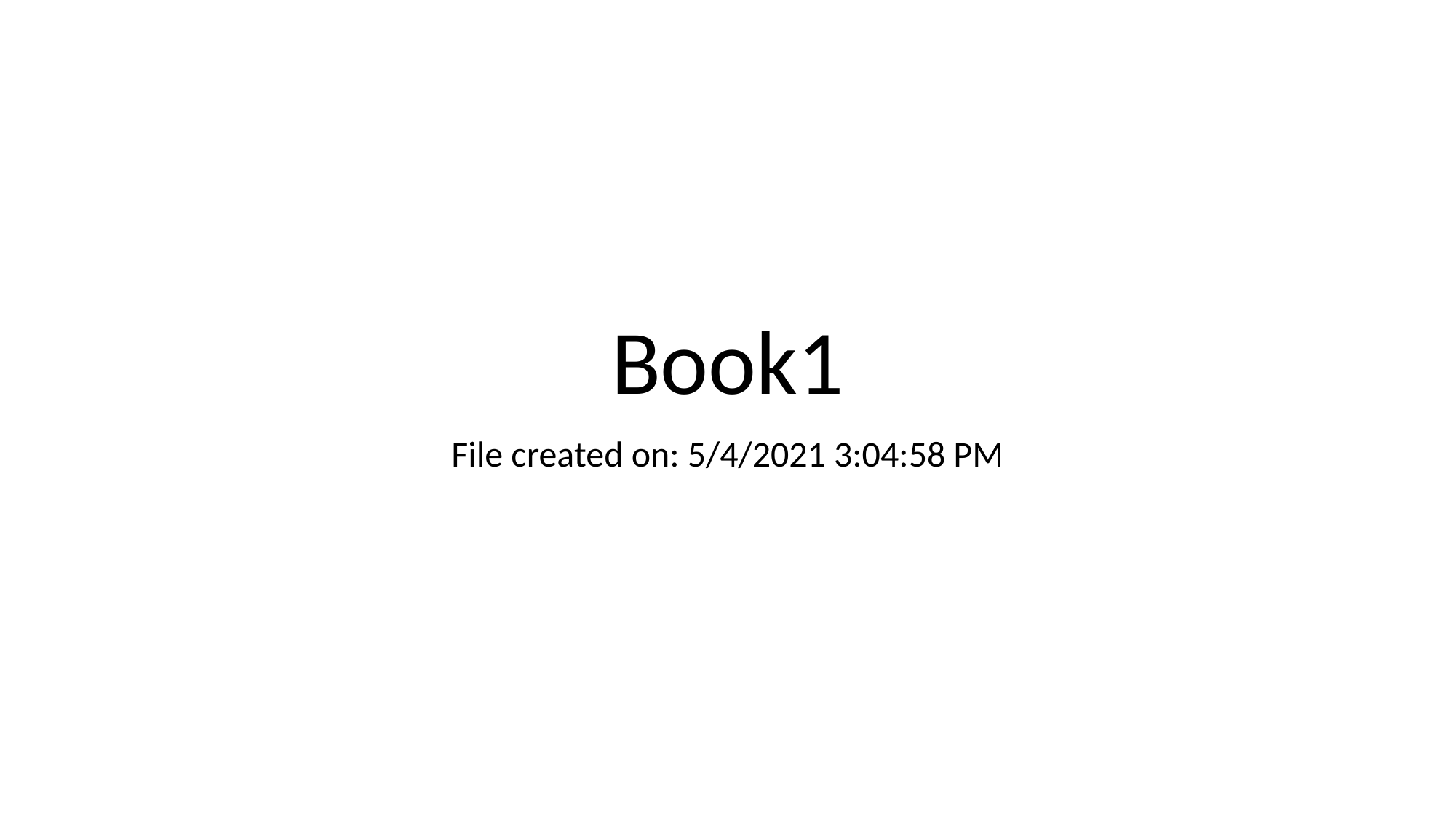

# Book1
File created on: 5/4/2021 3:04:58 PM